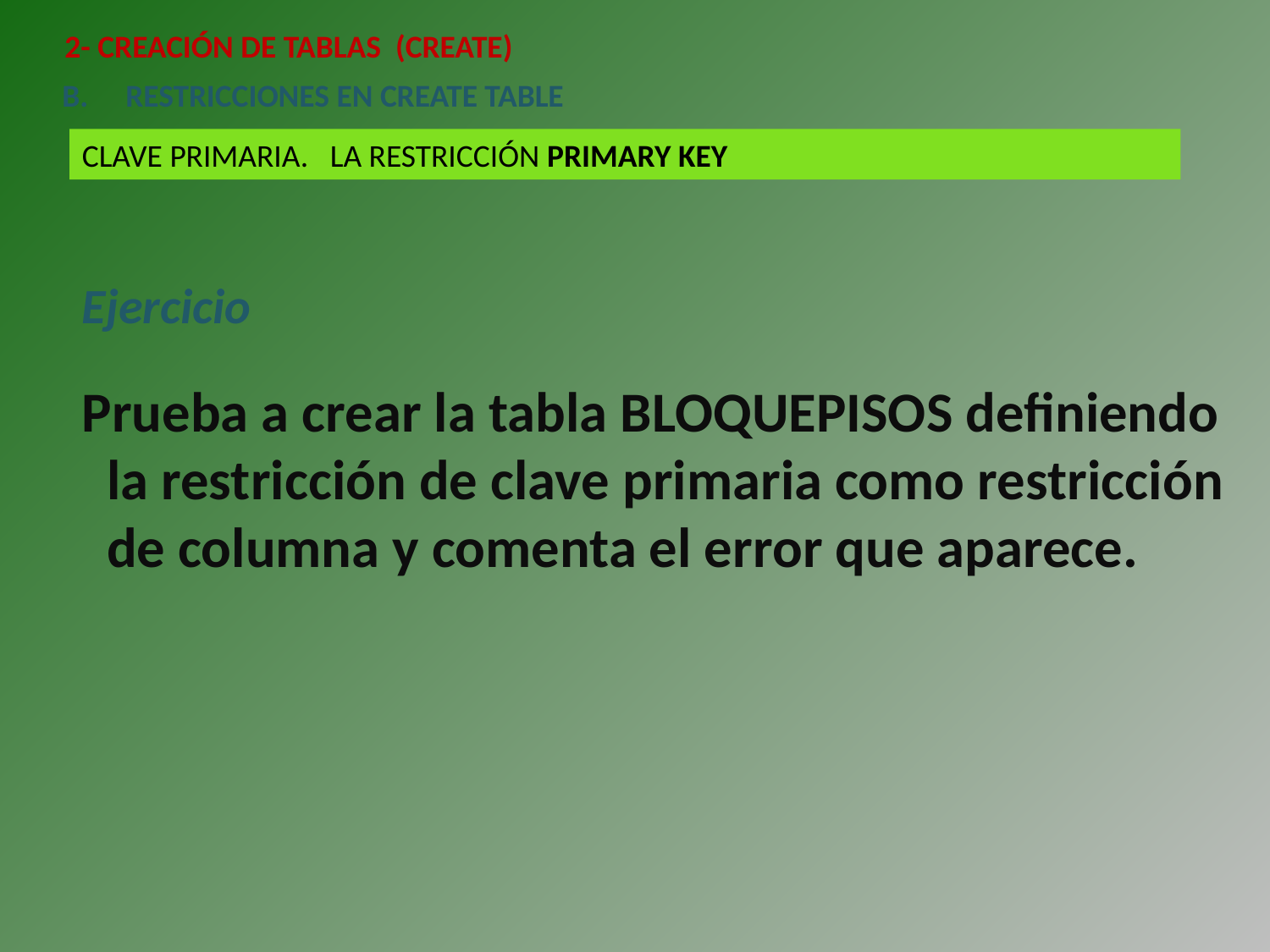

2- CREACIÓN DE TABLAS  (CREATE)
RESTRICCIONES EN CREATE TABLE
CLAVE PRIMARIA.   LA RESTRICCIÓN PRIMARY KEY
Ejercicio

Prueba a crear la tabla BLOQUEPISOS definiendo la restricción de clave primaria como restricción de columna y comenta el error que aparece.